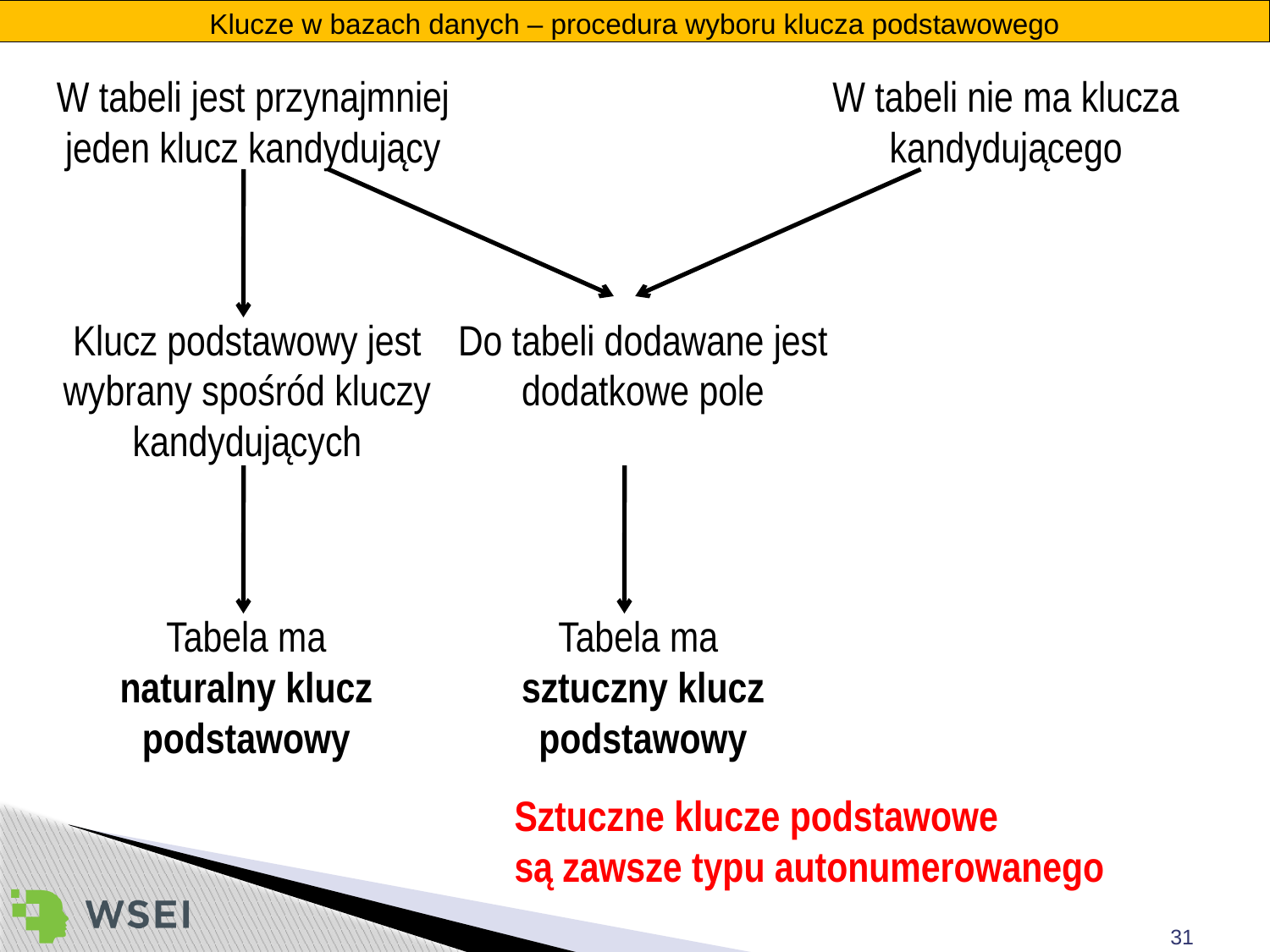

Klucze w bazach danych – procedura wyboru klucza podstawowego
W tabeli jest przynajmniej jeden klucz kandydujący
W tabeli nie ma klucza kandydującego
Klucz podstawowy jest wybrany spośród kluczy kandydujących
Do tabeli dodawane jest dodatkowe pole
Tabela ma
naturalny klucz podstawowy
Tabela ma
sztuczny klucz podstawowy
Sztuczne klucze podstawowe
są zawsze typu autonumerowanego
31